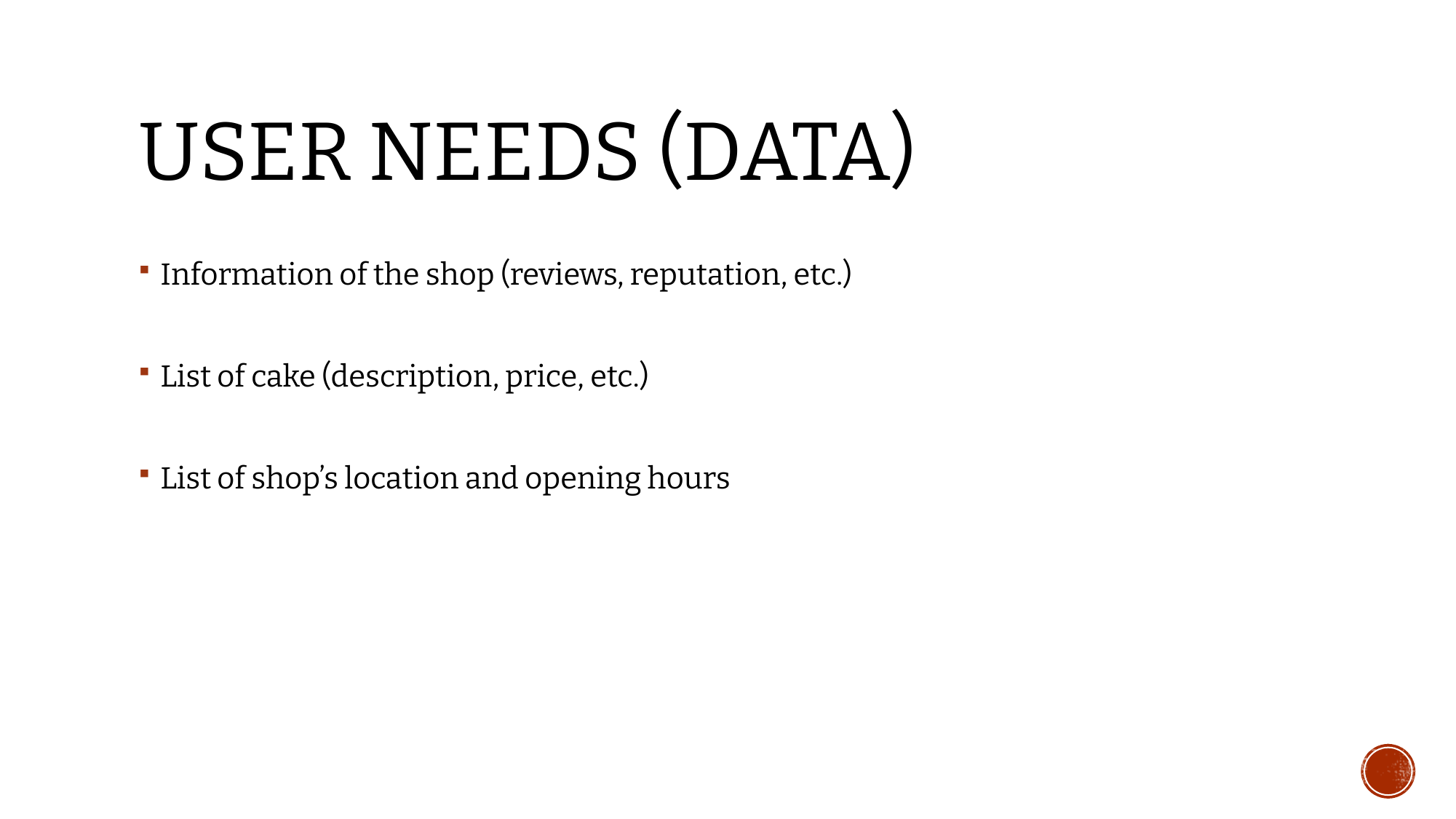

# User needs (DATA)
Information of the shop (reviews, reputation, etc.)

List of cake (description, price, etc.)

List of shop’s location and opening hours